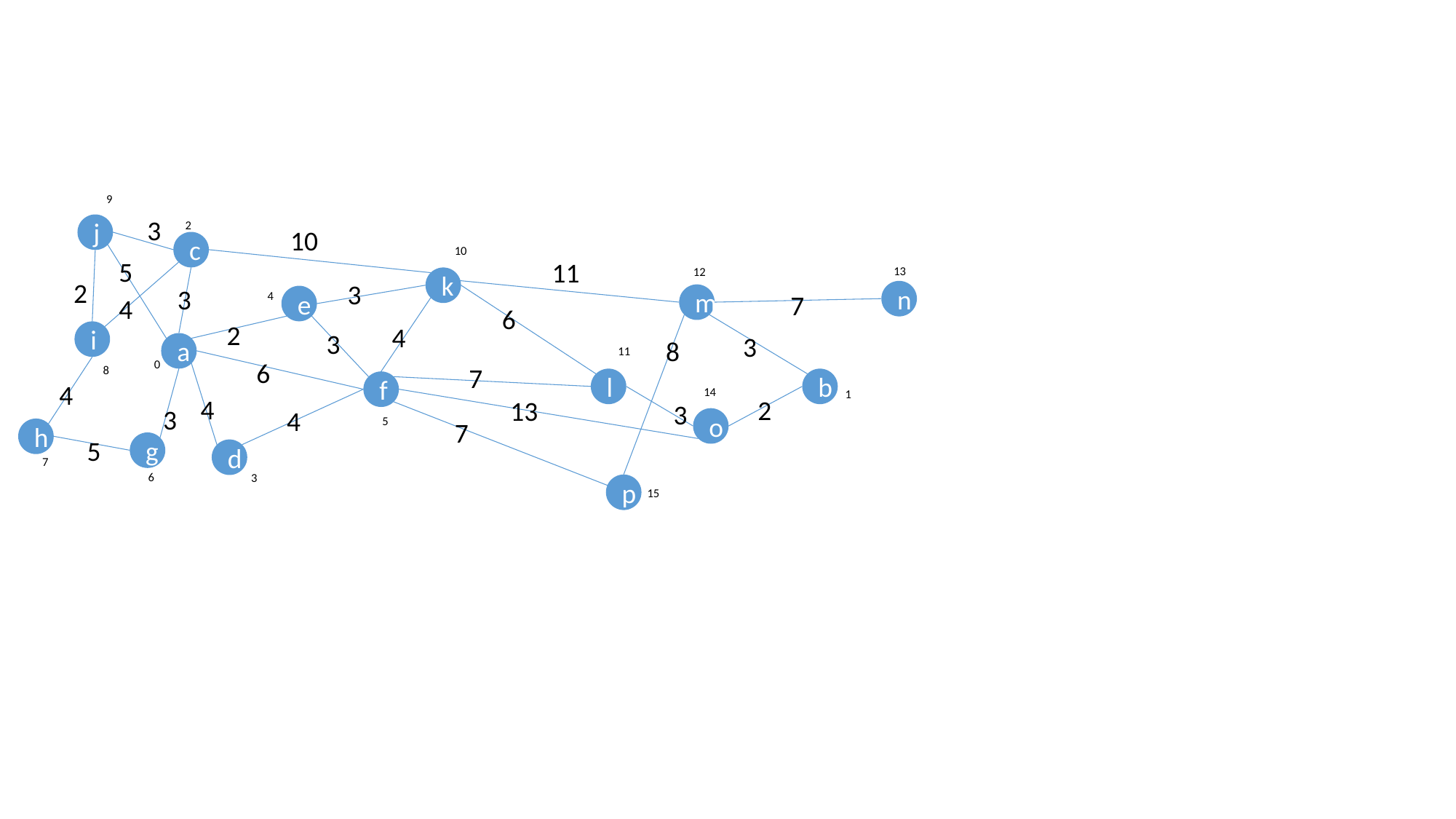

9
3
2
j
10
c
10
5
11
13
12
k
2
3
3
n
4
7
m
e
4
6
2
4
i
3
3
8
a
11
6
0
7
8
l
b
f
4
14
1
4
2
13
3
3
4
5
o
7
h
5
g
d
7
6
3
p
15